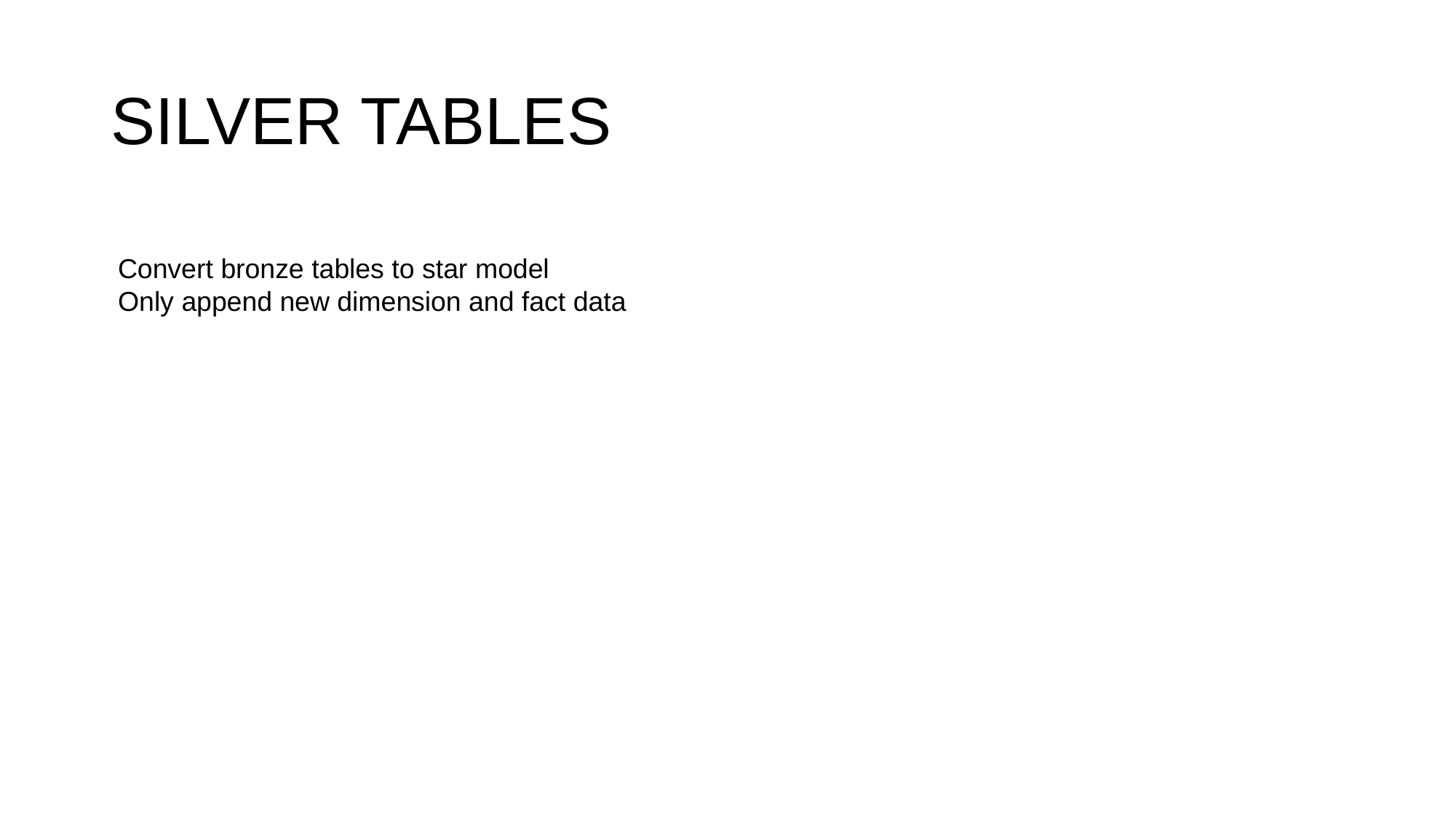

# Silver tables
Convert bronze tables to star model
Only append new dimension and fact data